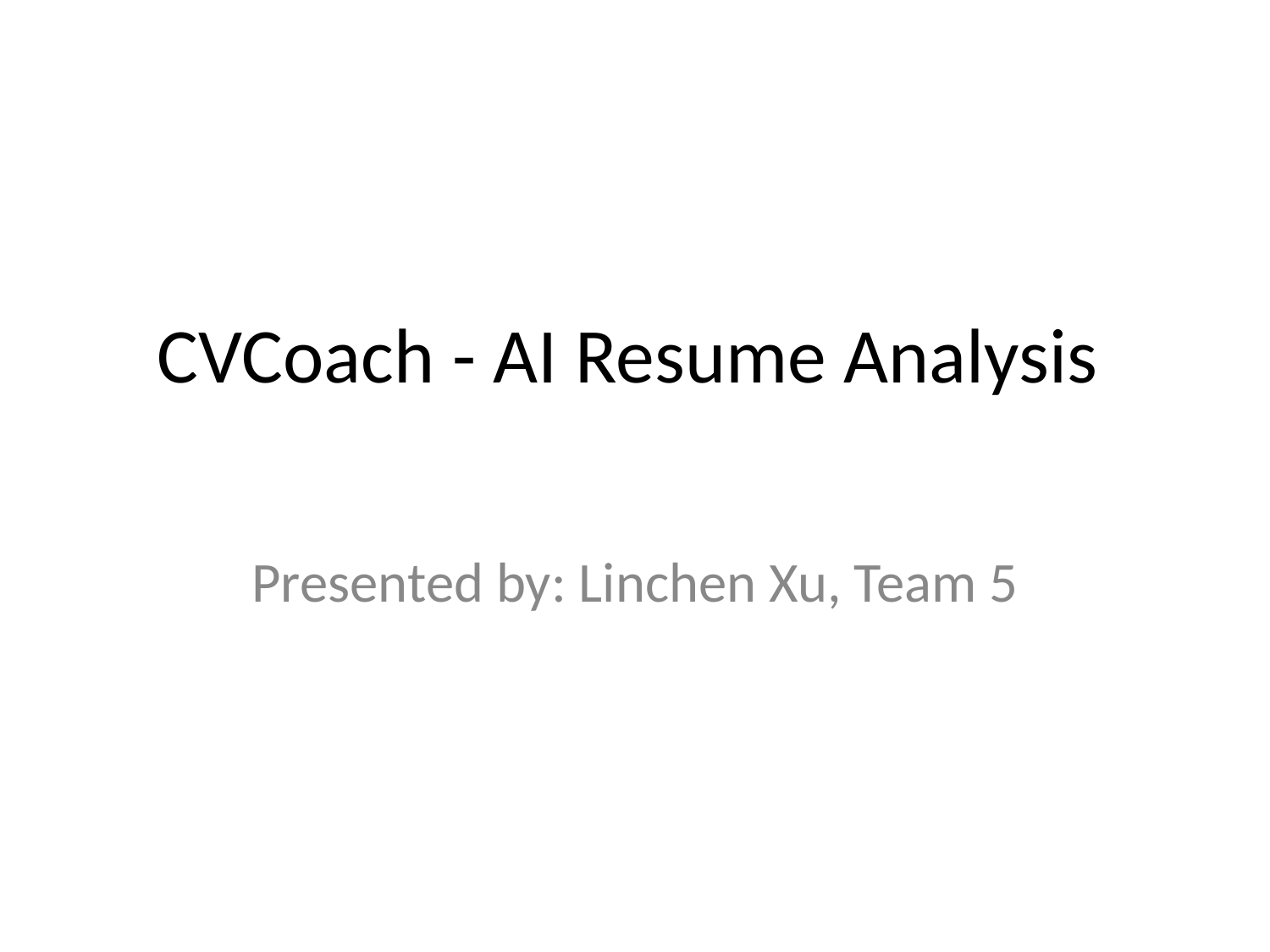

# CVCoach - AI Resume Analysis
Presented by: Linchen Xu, Team 5